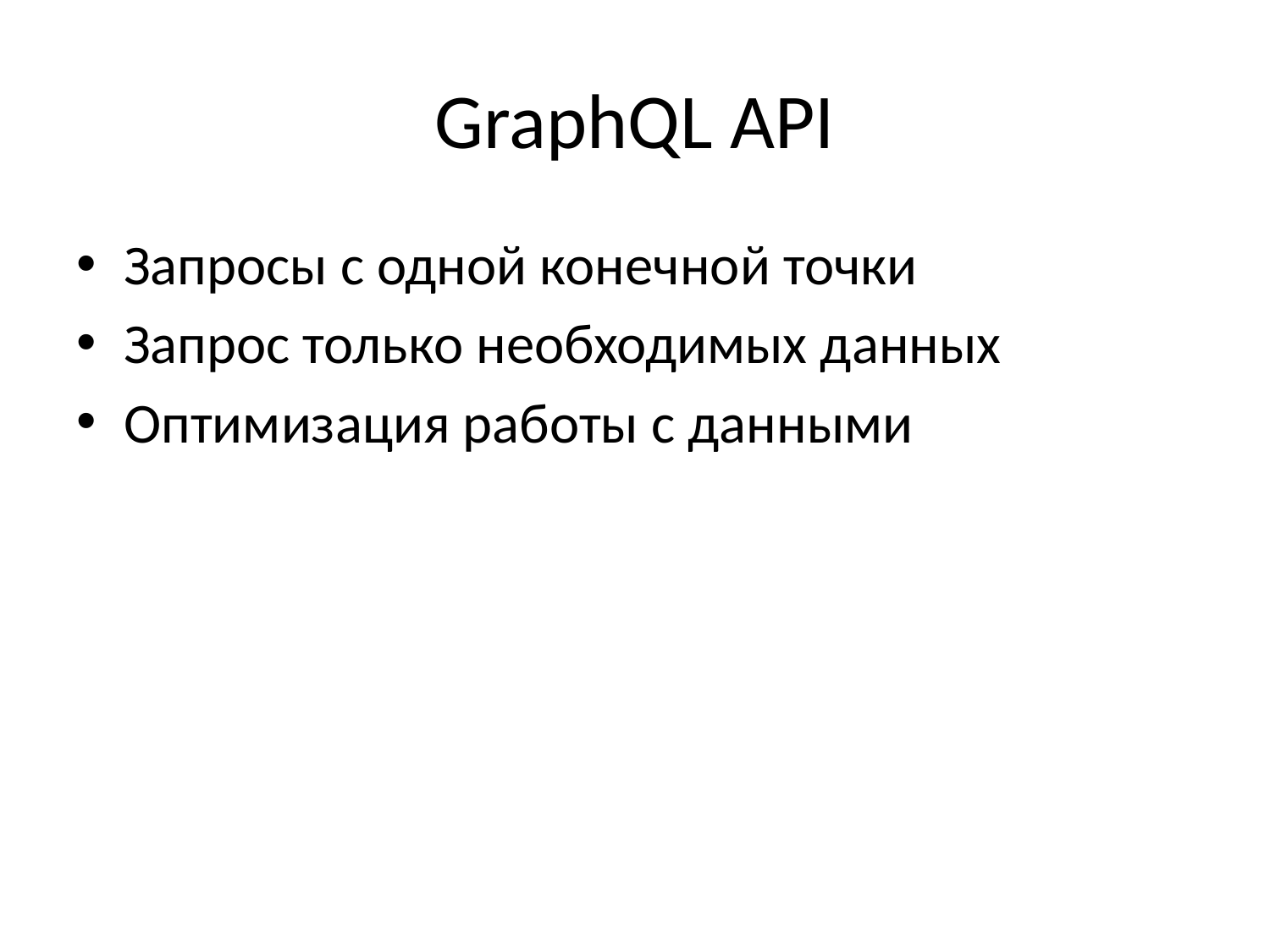

# GraphQL API
Запросы с одной конечной точки
Запрос только необходимых данных
Оптимизация работы с данными